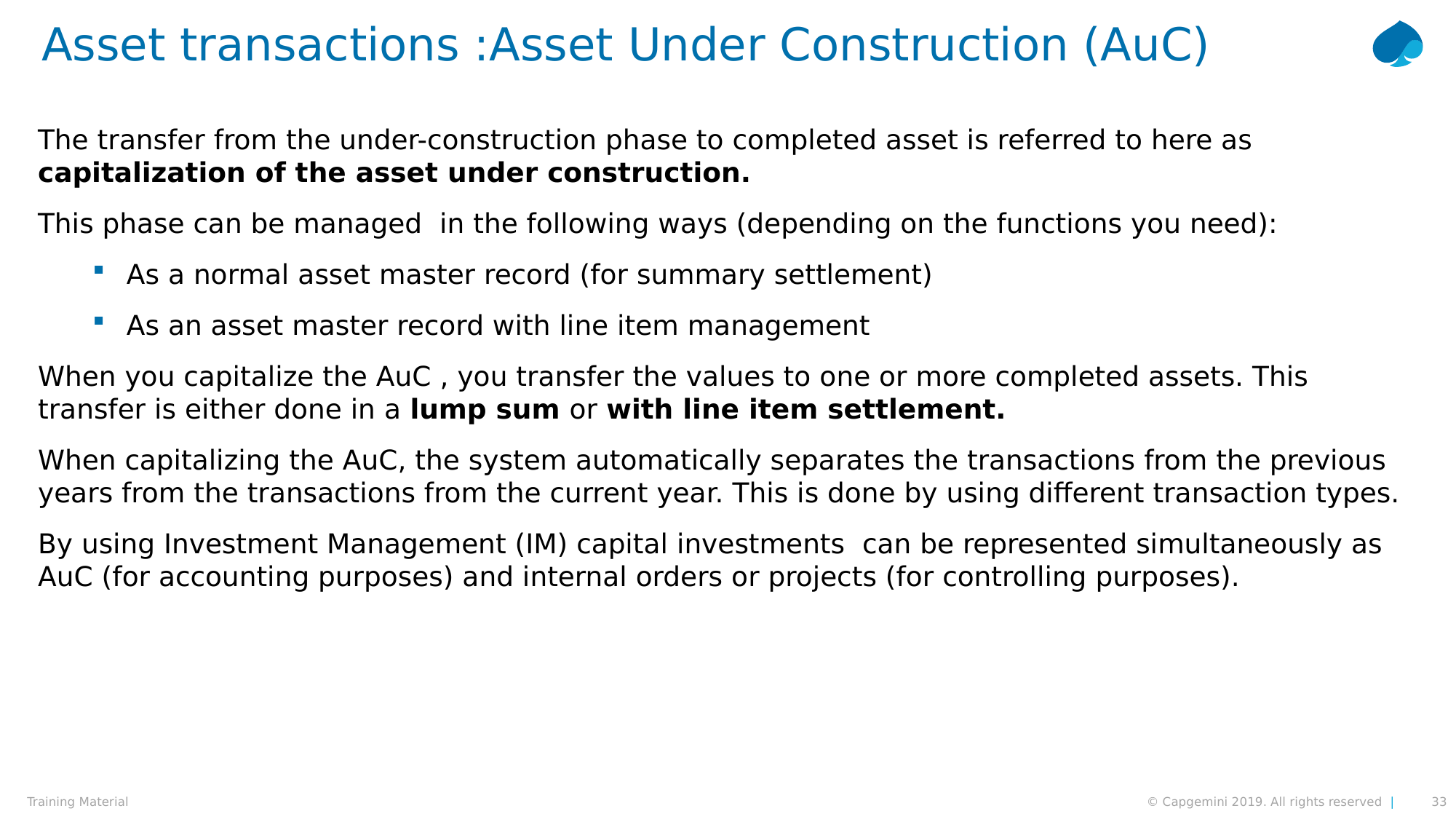

# Asset transactions :Asset Under Construction (AuC)
The transfer from the under-construction phase to completed asset is referred to here as capitalization of the asset under construction.
This phase can be managed  in the following ways (depending on the functions you need):
As a normal asset master record (for summary settlement)
As an asset master record with line item management
When you capitalize the AuC , you transfer the values to one or more completed assets. This transfer is either done in a lump sum or with line item settlement.
When capitalizing the AuC, the system automatically separates the transactions from the previous years from the transactions from the current year. This is done by using different transaction types.
By using Investment Management (IM) capital investments  can be represented simultaneously as AuC (for accounting purposes) and internal orders or projects (for controlling purposes).